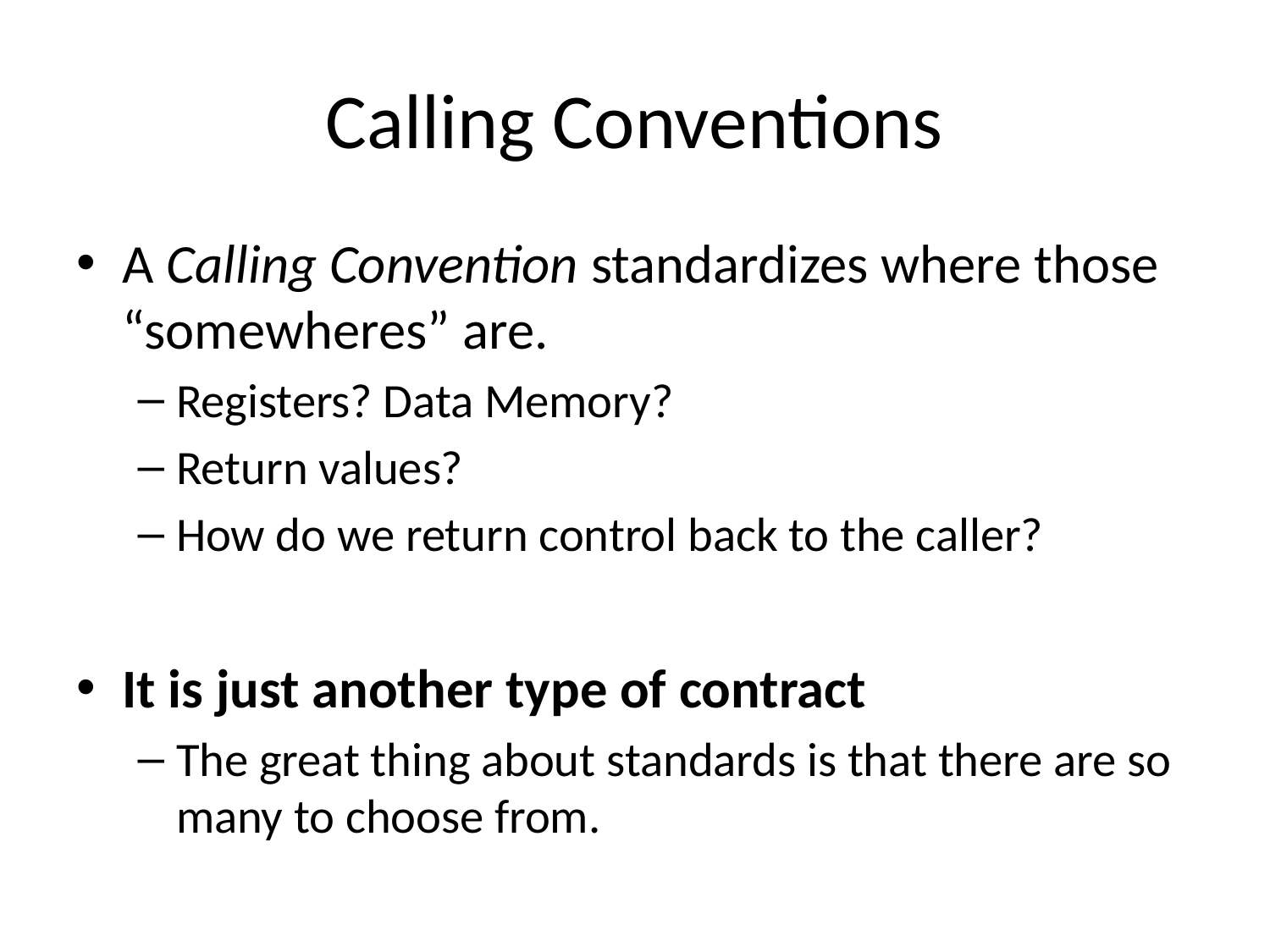

# Calling Conventions
A Calling Convention standardizes where those “somewheres” are.
Registers? Data Memory?
Return values?
How do we return control back to the caller?

It is just another type of contract
The great thing about standards is that there are so many to choose from.